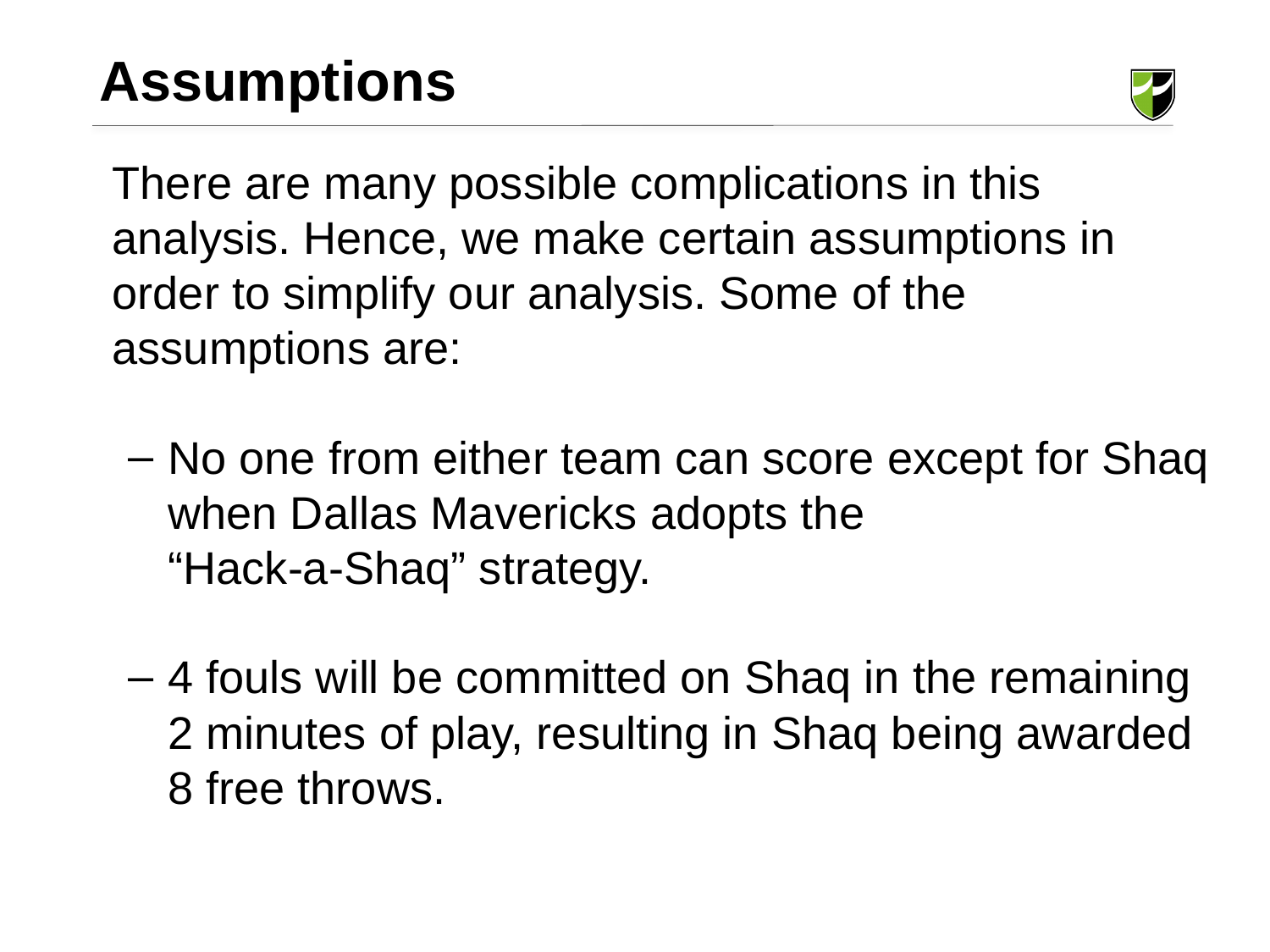

Assumptions
	There are many possible complications in this analysis. Hence, we make certain assumptions in order to simplify our analysis. Some of the assumptions are:
No one from either team can score except for Shaq when Dallas Mavericks adopts the
“Hack-a-Shaq” strategy.
4 fouls will be committed on Shaq in the remaining 2 minutes of play, resulting in Shaq being awarded 8 free throws.